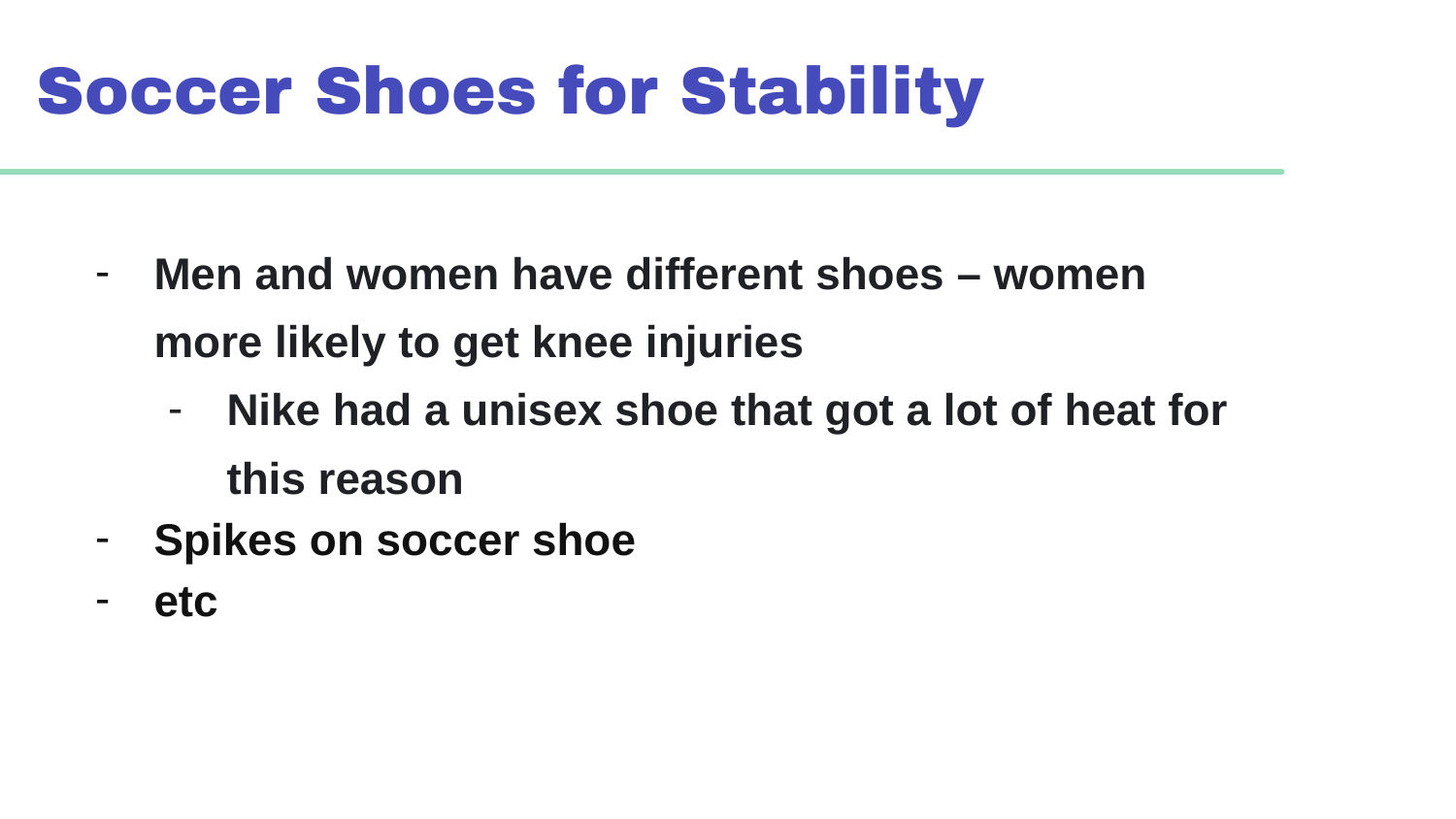

# Soccer Shoes for Stability
Men and women have different shoes – women more likely to get knee injuries
Nike had a unisex shoe that got a lot of heat for this reason
Spikes on soccer shoe
etc